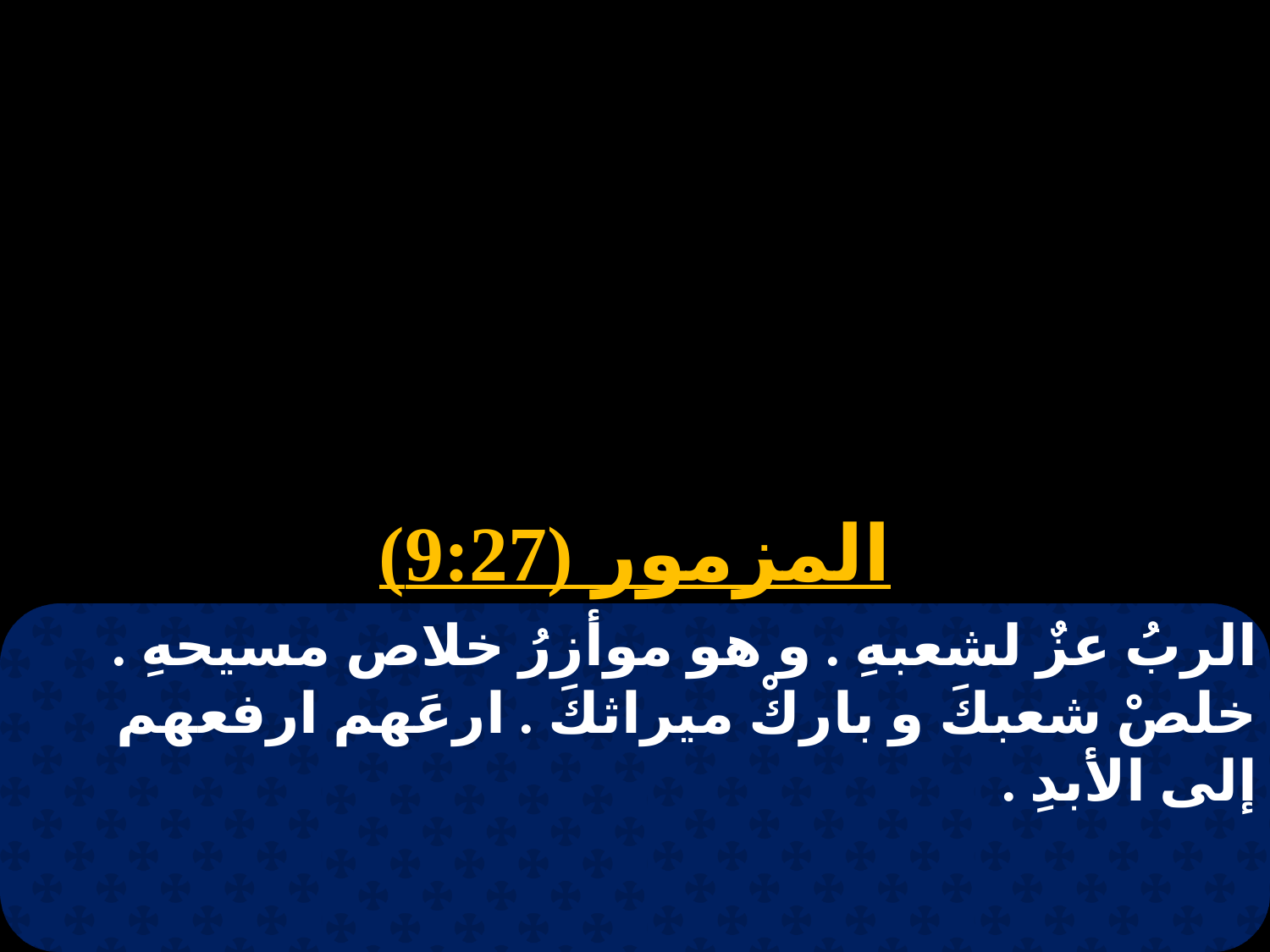

المزمور (9:27)
الربُ عزٌ لشعبهِ . و هو موأزرُ خلاص مسيحهِ . خلصْ شعبكَ و باركْ ميراثكَ . ارعَهم ارفعهم إلى الأبدِ .